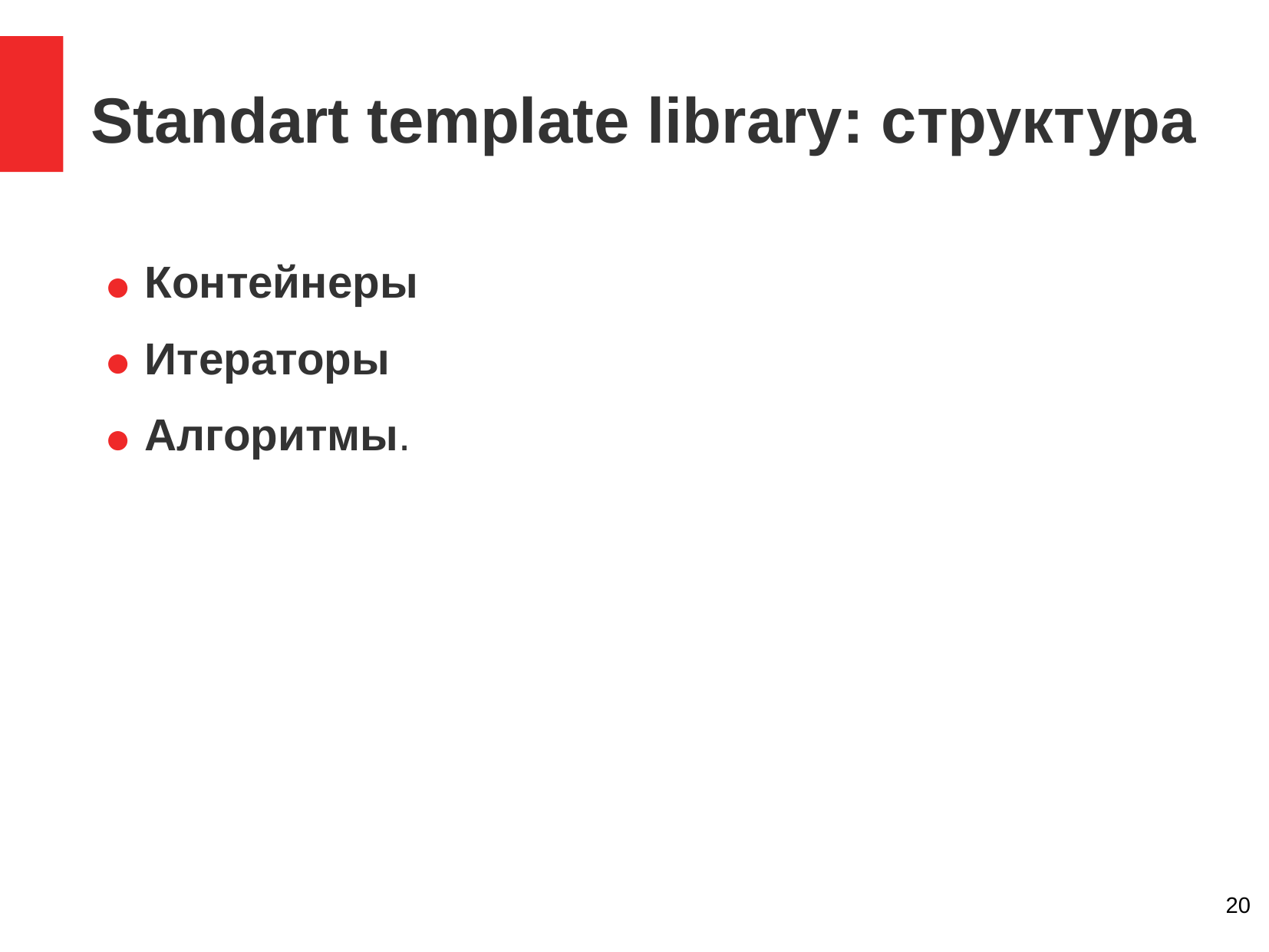

Standart template library: структура
Контейнеры
Итераторы
Алгоритмы.

20